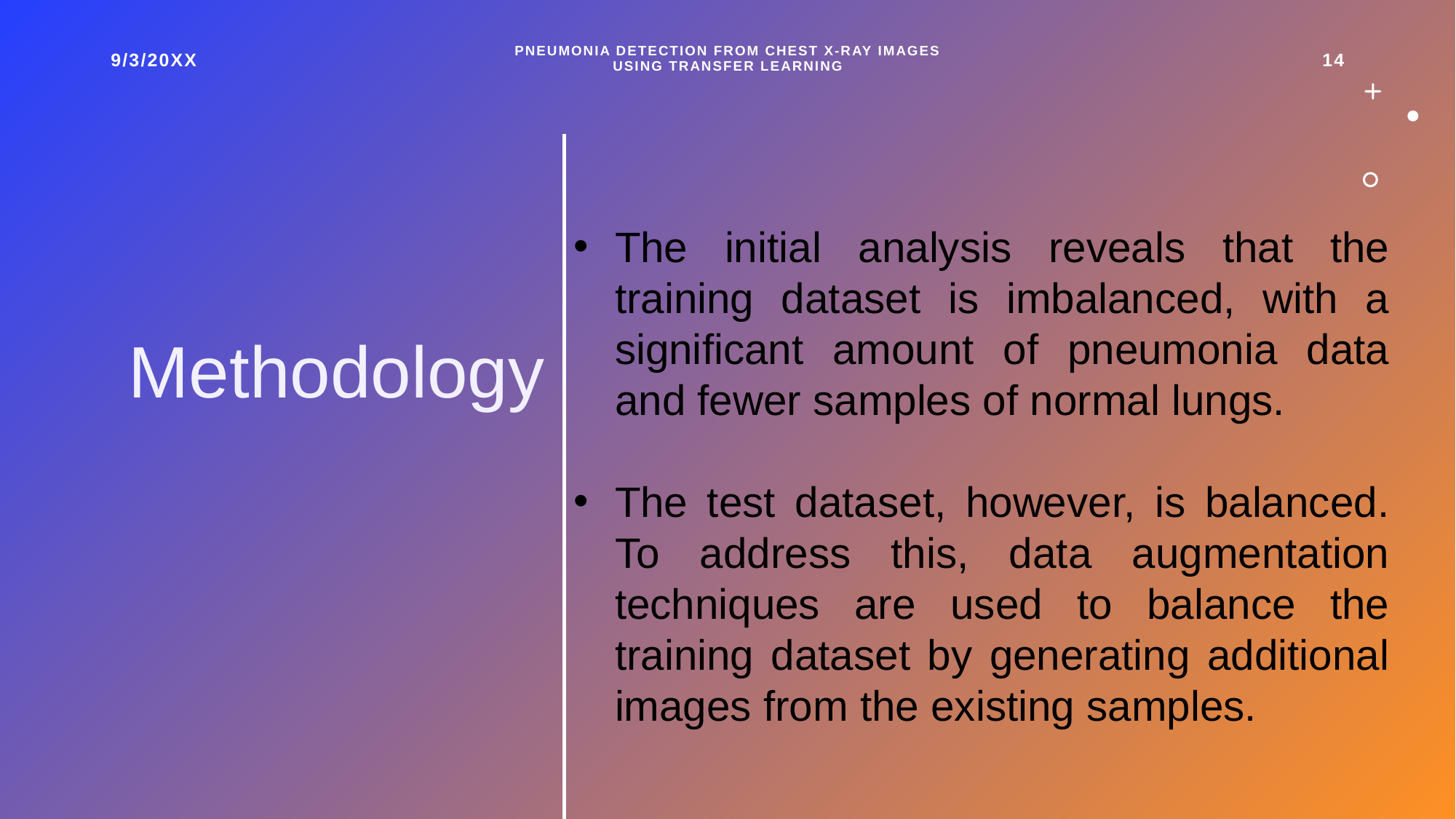

9/3/20XX
Pneumonia Detection from Chest X-ray Images using Transfer Learning
14

# Methodology

The initial analysis reveals that the training dataset is imbalanced, with a significant amount of pneumonia data and fewer samples of normal lungs.

The test dataset, however, is balanced. To address this, data augmentation techniques are used to balance the training dataset by generating additional images from the existing samples.